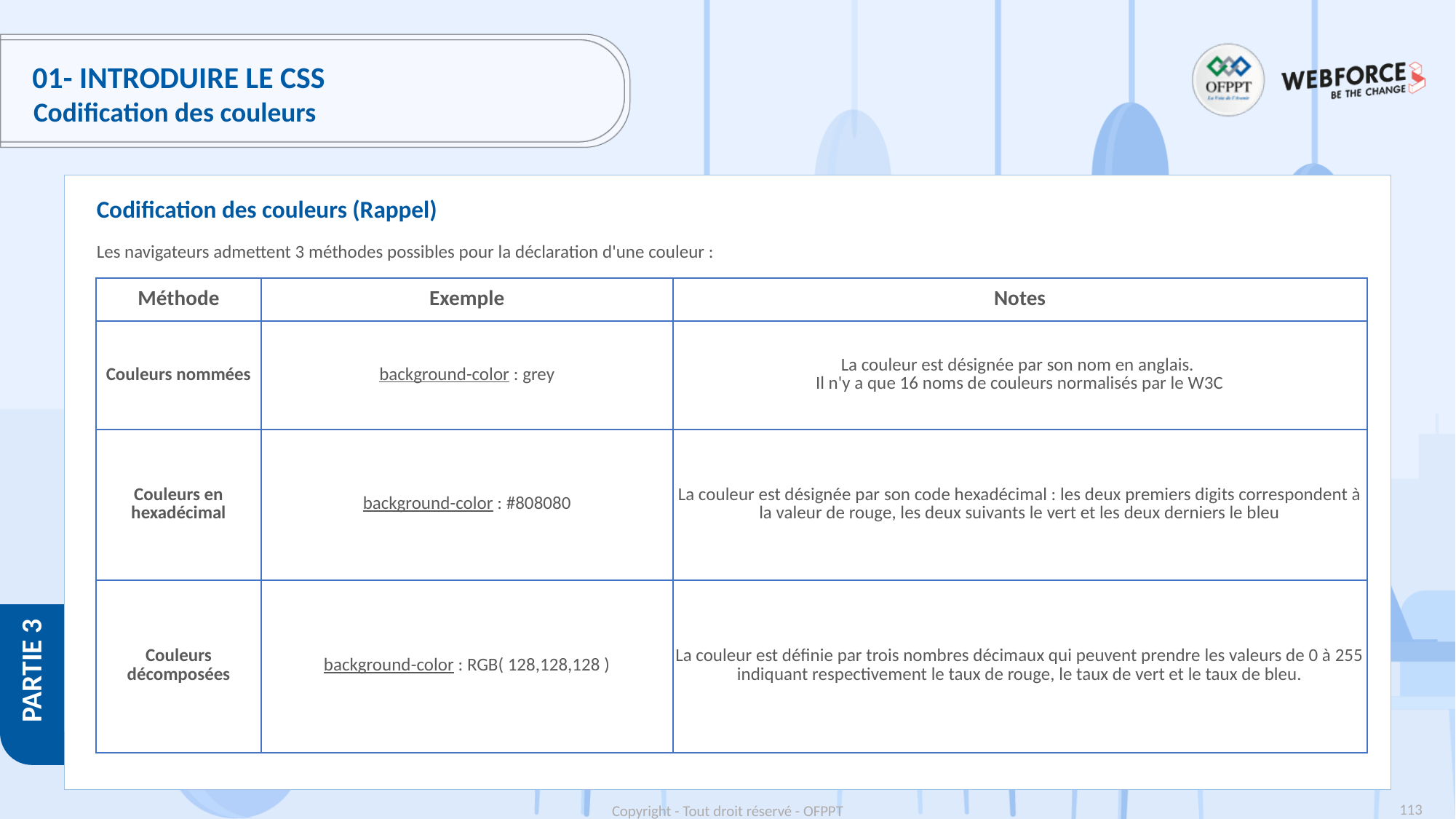

# 01- Introduire le CSS
Codification des couleurs
Codification des couleurs (Rappel)

Les navigateurs admettent 3 méthodes possibles pour la déclaration d'une couleur :

| Méthode | Exemple | Notes |
| --- | --- | --- |
| Couleurs nommées | background-color : grey | La couleur est désignée par son nom en anglais. Il n'y a que 16 noms de couleurs normalisés par le W3C |
| Couleurs en hexadécimal | background-color : #808080 | La couleur est désignée par son code hexadécimal : les deux premiers digits correspondent à la valeur de rouge, les deux suivants le vert et les deux derniers le bleu |
| Couleurs décomposées | background-color : RGB( 128,128,128 ) | La couleur est définie par trois nombres décimaux qui peuvent prendre les valeurs de 0 à 255 indiquant respectivement le taux de rouge, le taux de vert et le taux de bleu. |